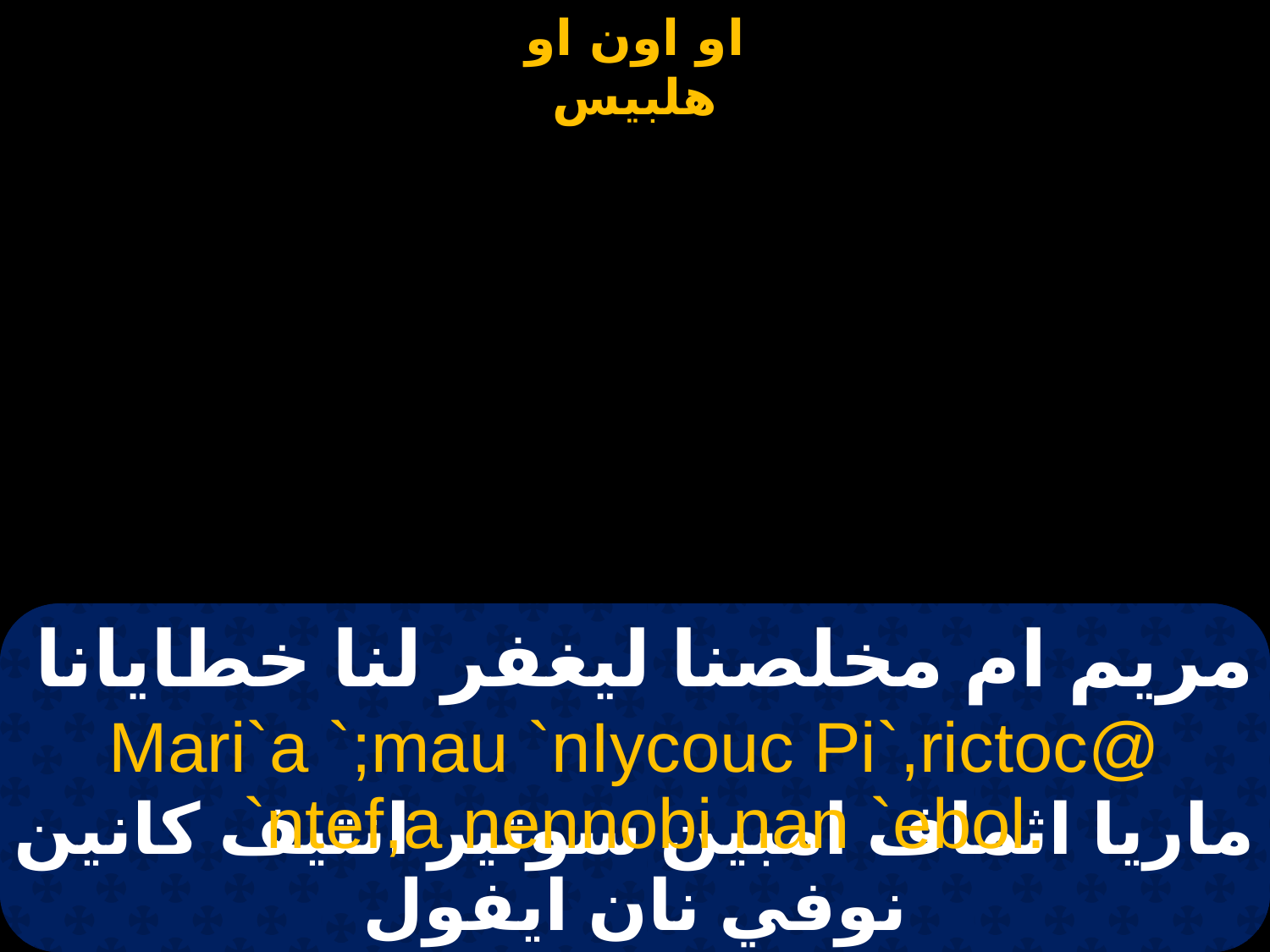

# مريم ام مخلصنا ليغفر لنا خطايانا
Mari`a `;mau `nIycouc Pi`,rictoc@
 `ntef,a nennobi nan `ebol.
ماريا اثماف امبين سوتير انتيف كانين نوفي نان ايفول